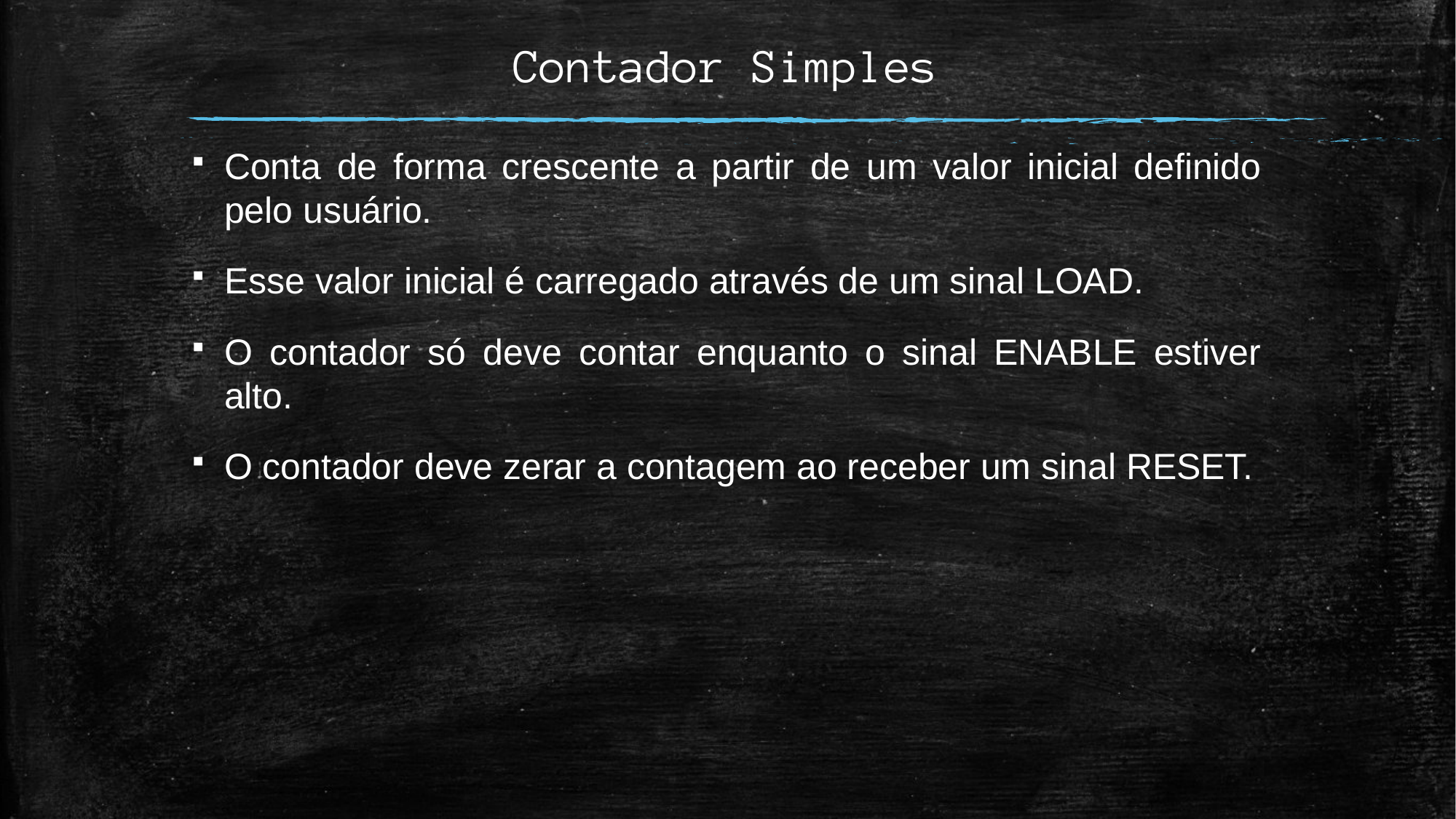

# Contador Simples
Conta de forma crescente a partir de um valor inicial definido pelo usuário.
Esse valor inicial é carregado através de um sinal LOAD.
O contador só deve contar enquanto o sinal ENABLE estiver alto.
O contador deve zerar a contagem ao receber um sinal RESET.